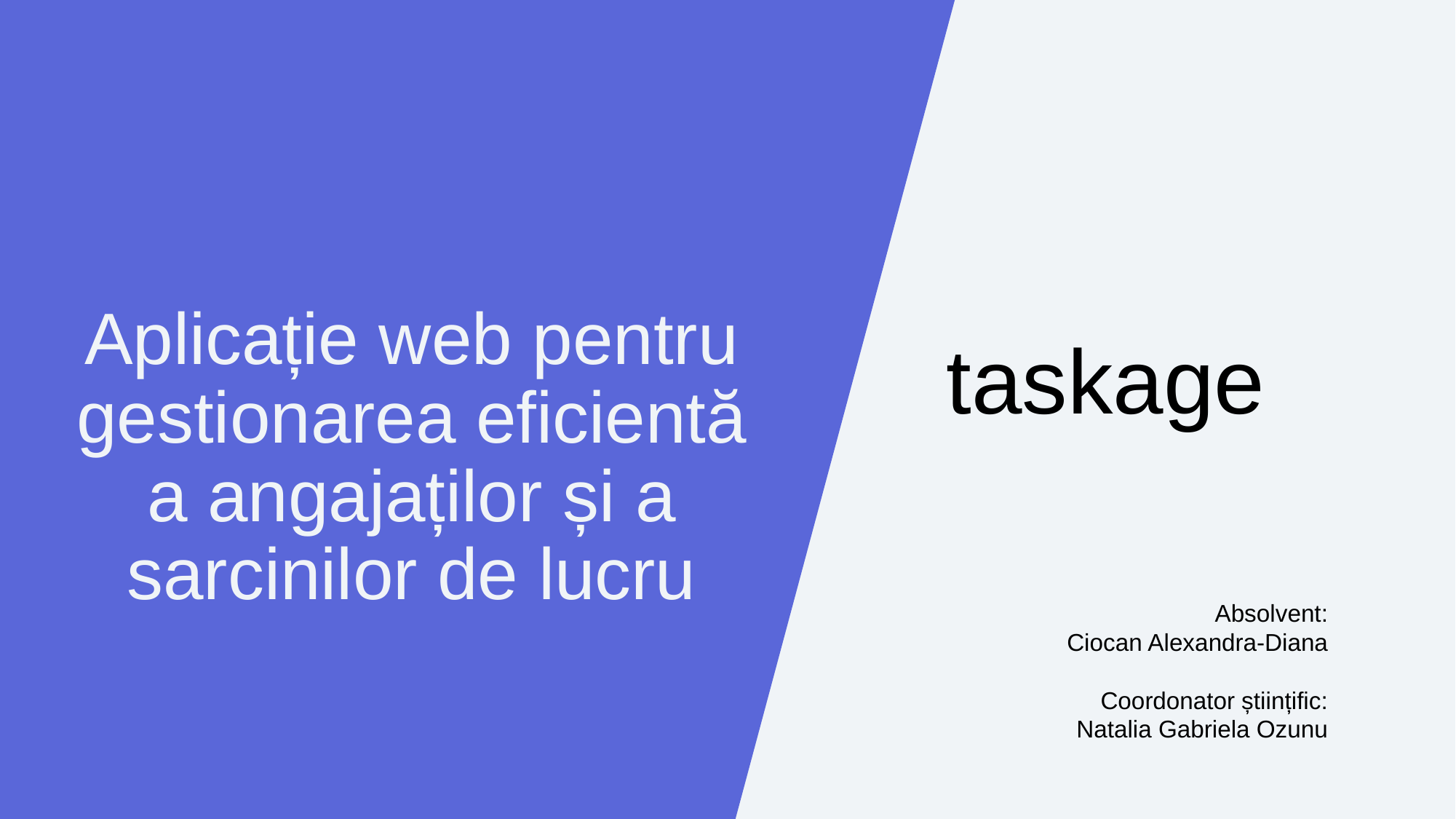

# Aplicație web pentru gestionarea eficientă a angajaților și a sarcinilor de lucru
taskage
Absolvent:
Ciocan Alexandra-Diana

Coordonator științific:
Natalia Gabriela Ozunu